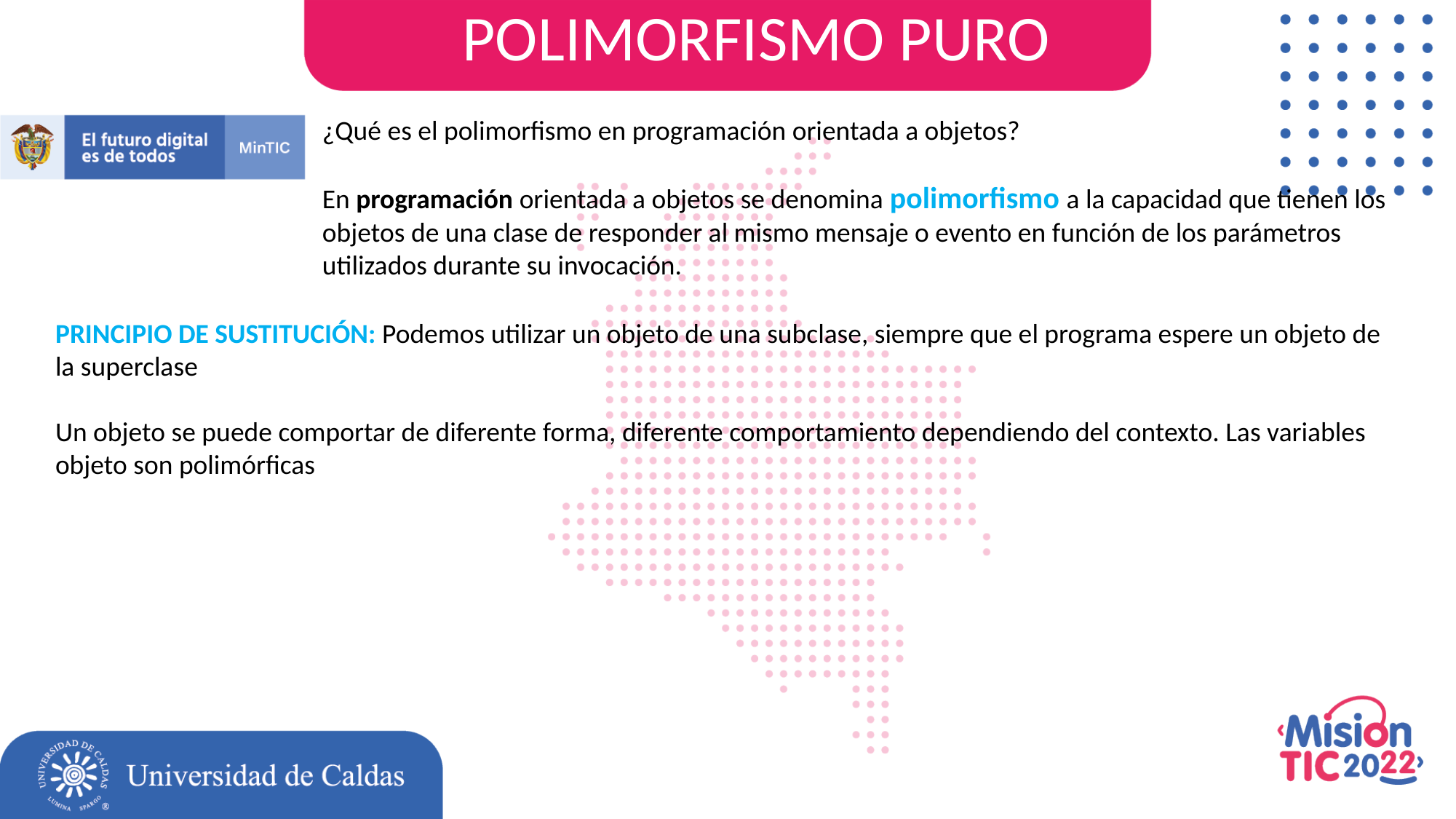

POLIMORFISMO PURO
¿Qué es el polimorfismo en programación orientada a objetos?

En programación orientada a objetos se denomina polimorfismo a la capacidad que tienen los objetos de una clase de responder al mismo mensaje o evento en función de los parámetros utilizados durante su invocación.
PRINCIPIO DE SUSTITUCIÓN: Podemos utilizar un objeto de una subclase, siempre que el programa espere un objeto de la superclase

Un objeto se puede comportar de diferente forma, diferente comportamiento dependiendo del contexto. Las variables objeto son polimórficas